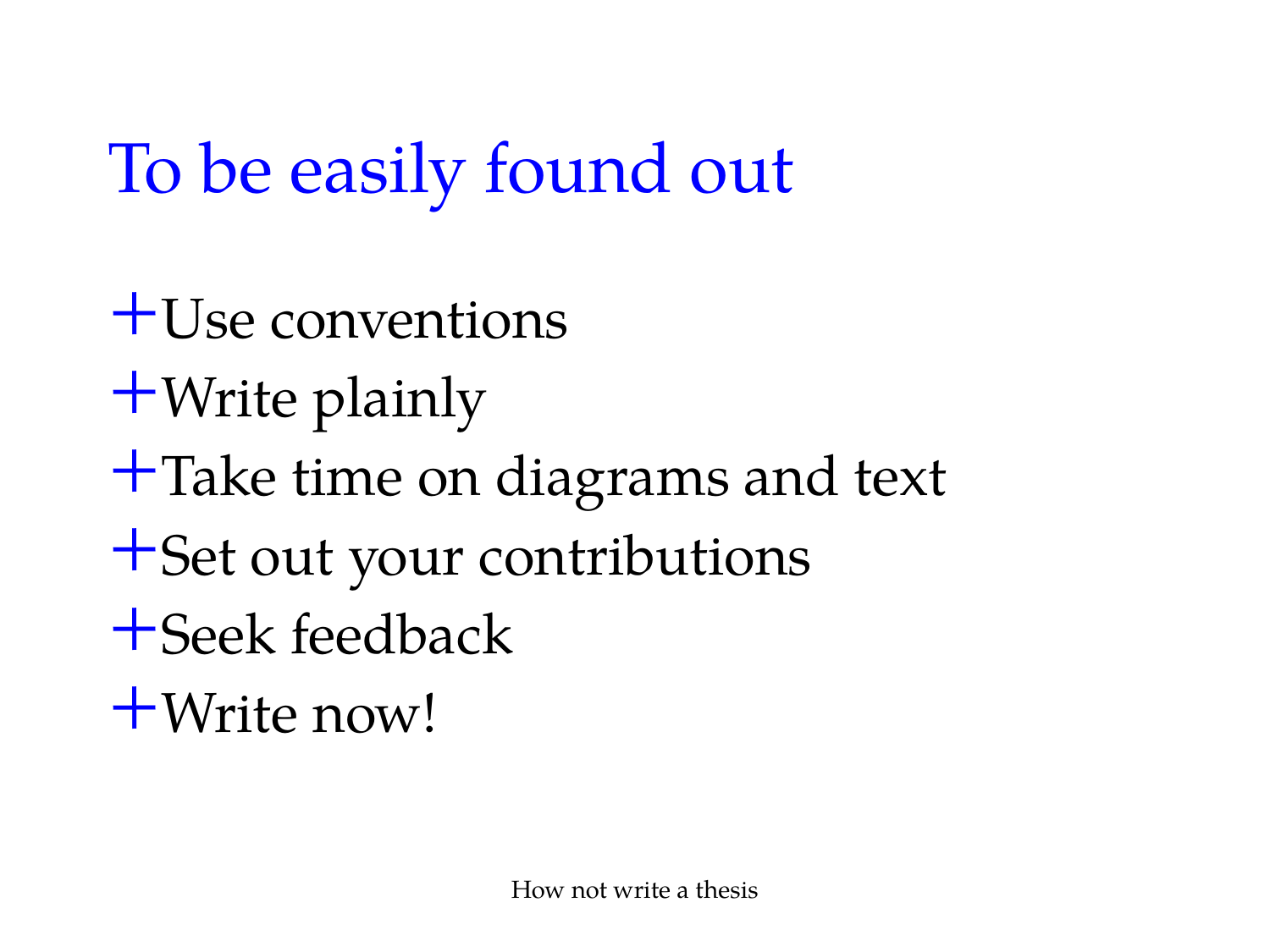

# To be easily found out
Use conventions
Write plainly
Take time on diagrams and text
Set out your contributions
Seek feedback
Write now!

How not write a thesis